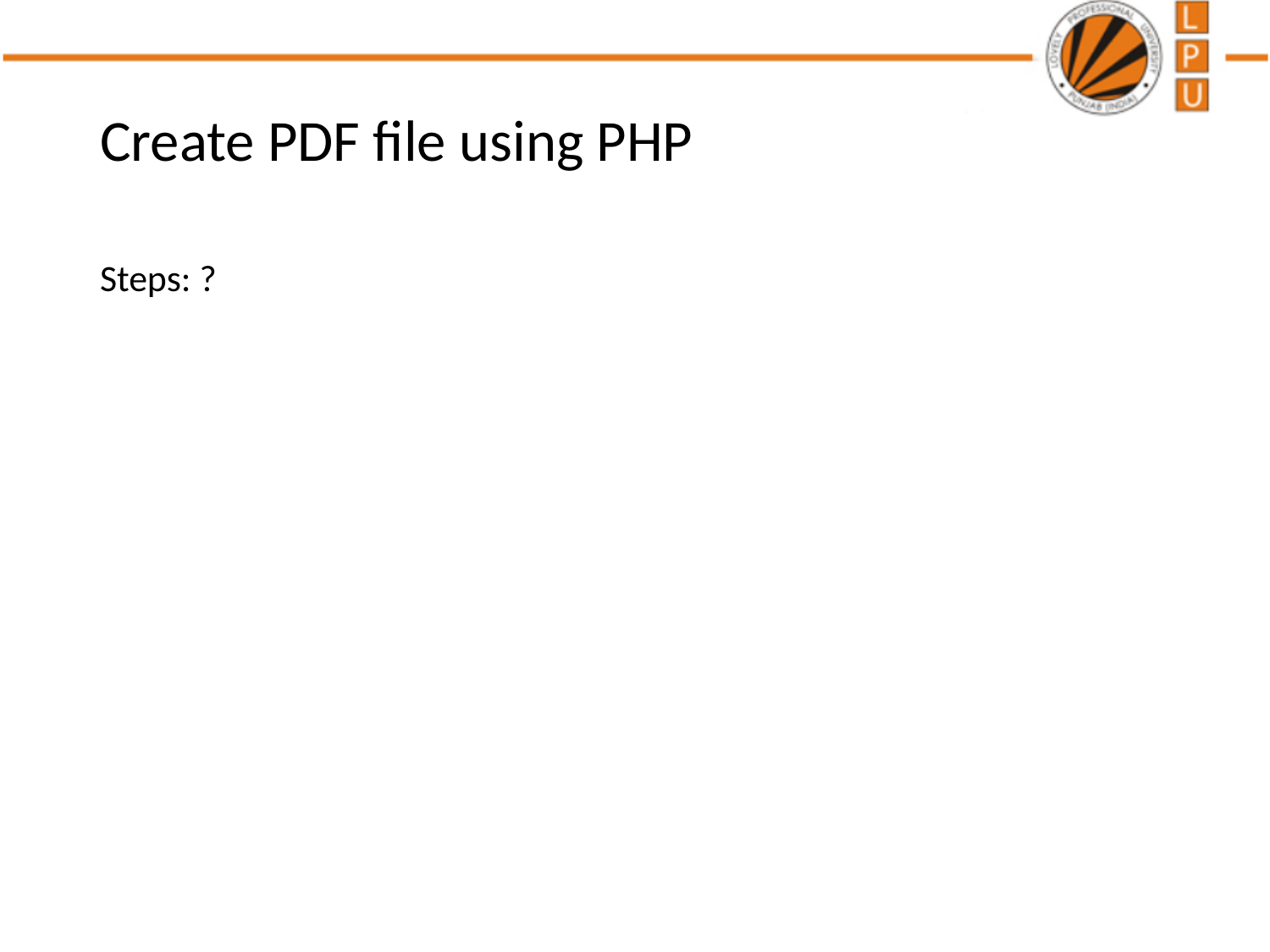

# Create PDF file using PHP
Steps: ?